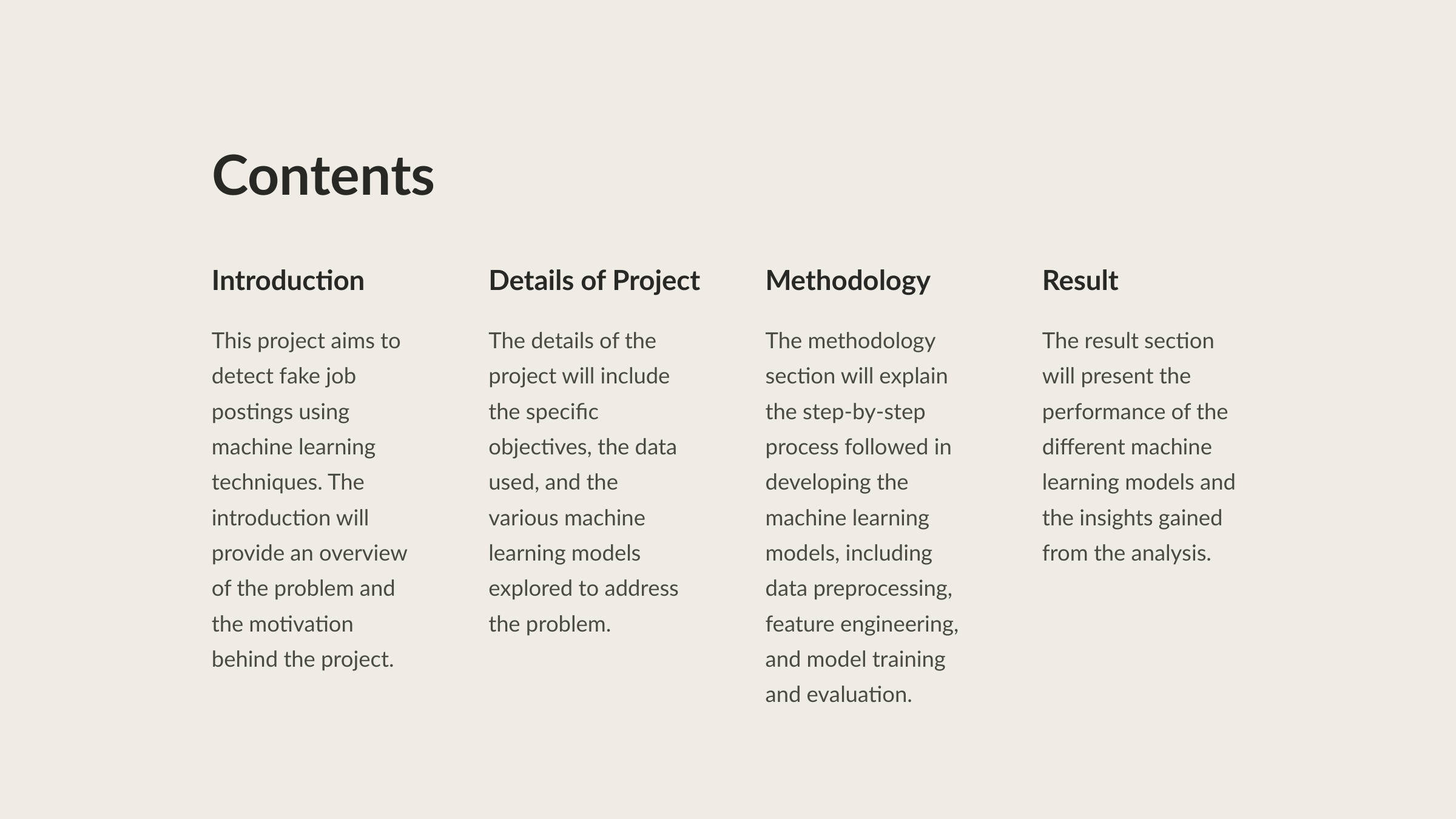

Contents
Introduction
Details of Project
Methodology
Result
This project aims to detect fake job postings using machine learning techniques. The introduction will provide an overview of the problem and the motivation behind the project.
The details of the project will include the specific objectives, the data used, and the various machine learning models explored to address the problem.
The methodology section will explain the step-by-step process followed in developing the machine learning models, including data preprocessing, feature engineering, and model training and evaluation.
The result section will present the performance of the different machine learning models and the insights gained from the analysis.